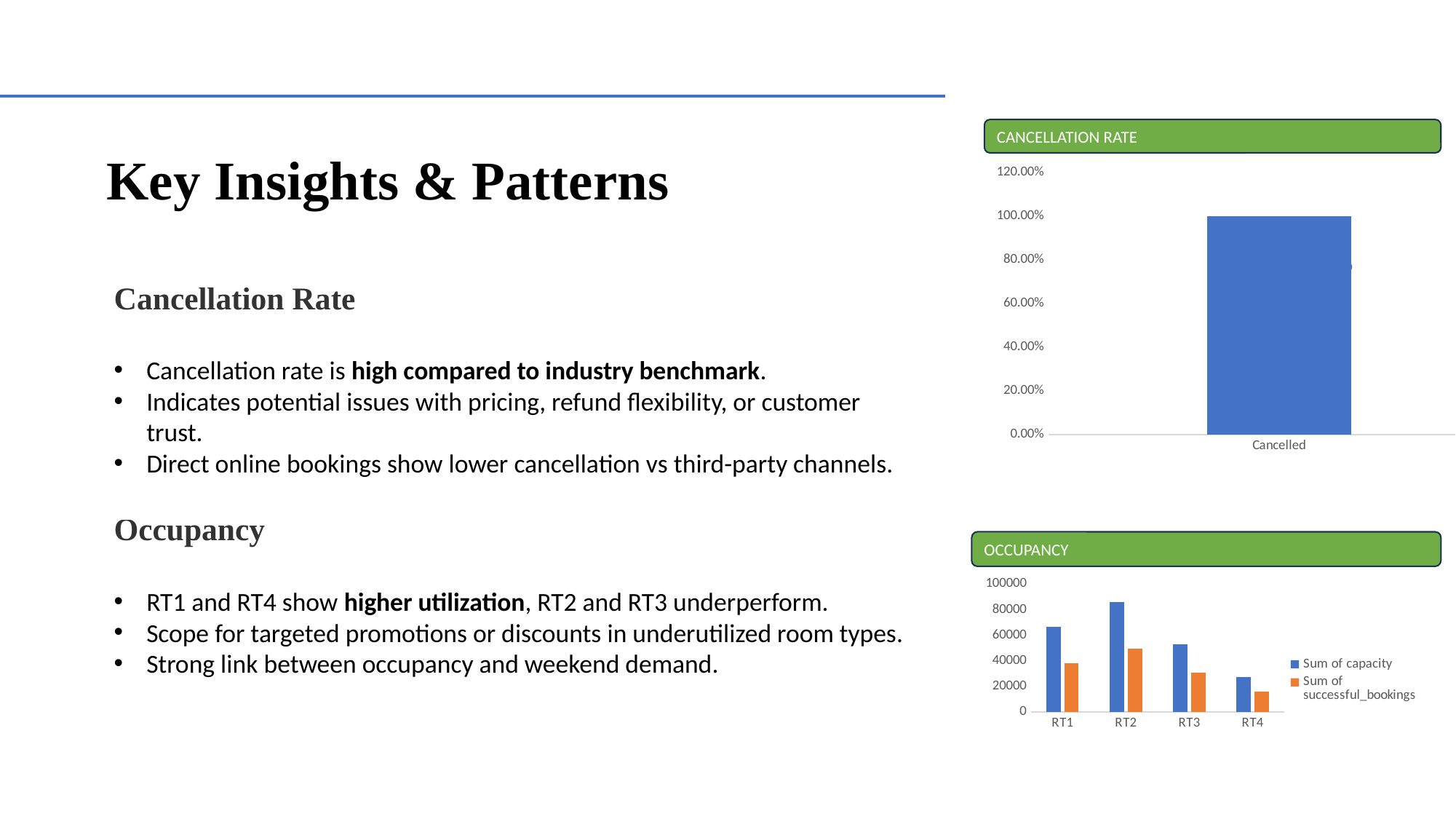

Key Insights & Patterns
CANCELLATION RATE

### Chart

| Category | Total |
|---|---|
| Cancelled | 1.0 |

Cancellation Rate

Cancellation rate is high compared to industry benchmark.
Indicates potential issues with pricing, refund flexibility, or customer trust.
Direct online bookings show lower cancellation vs third-party channels.

Occupancy

RT1 and RT4 show higher utilization, RT2 and RT3 underperform.
Scope for targeted promotions or discounts in underutilized room types.
Strong link between occupancy and weekend demand.

OCCUPANCY

### Chart

| Category | Sum of capacity | Sum of successful_bookings |
|---|---|---|
| RT1 | 66424.0 | 38446.0 |
| RT2 | 85928.0 | 49505.0 |
| RT3 | 53084.0 | 30566.0 |
| RT4 | 27140.0 | 16073.0 |